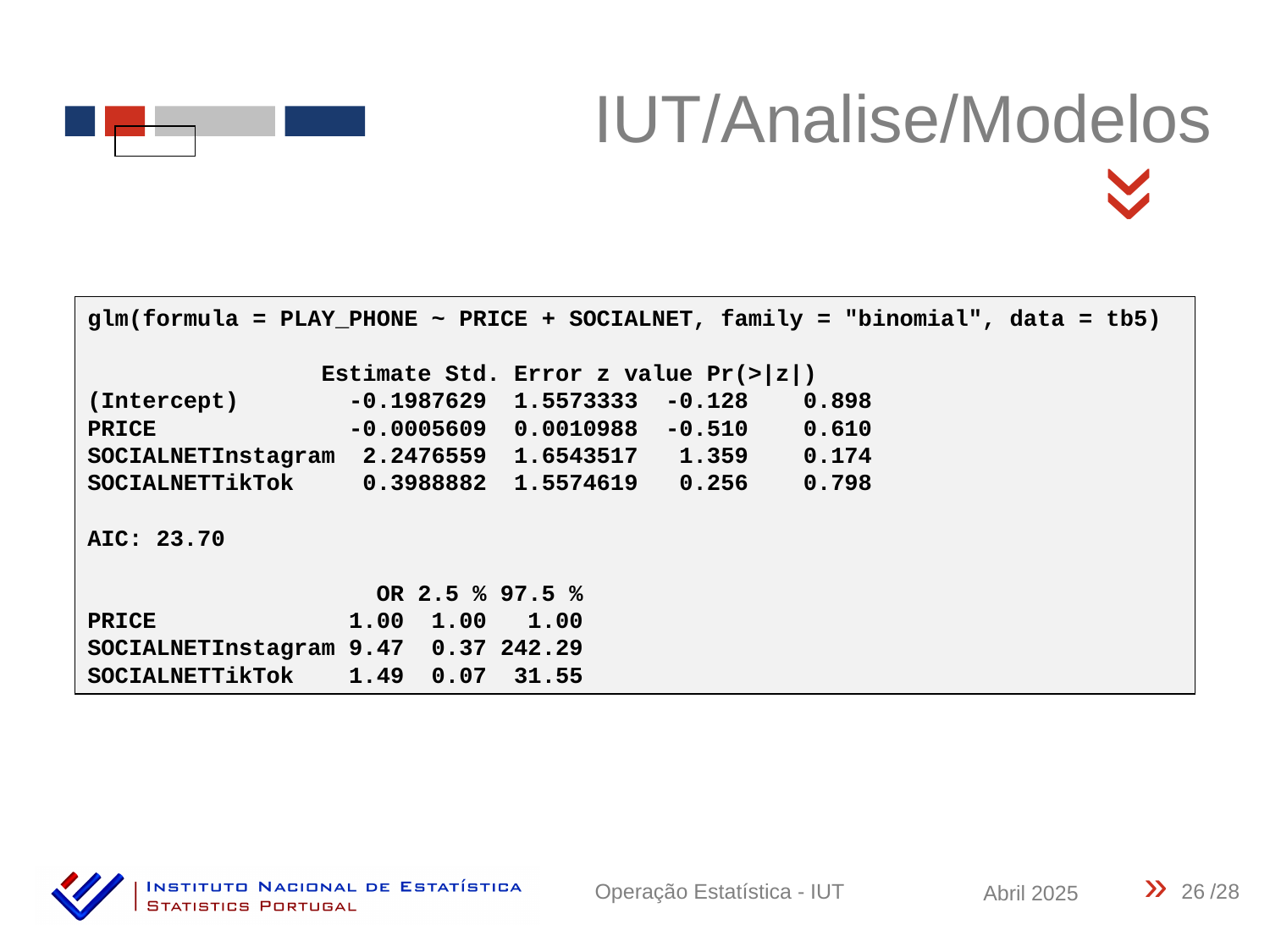

IUT/Analise/Modelos
«
glm(formula = PLAY_PHONE ~ PRICE + SOCIALNET, family = "binomial", data = tb5)

                 Estimate Std. Error z value Pr(>|z|)
(Intercept)        -0.1987629  1.5573333  -0.128    0.898
PRICE              -0.0005609  0.0010988  -0.510    0.610
SOCIALNETInstagram  2.2476559  1.6543517   1.359    0.174
SOCIALNETTikTok     0.3988882  1.5574619   0.256    0.798

AIC: 23.70

                     OR 2.5 % 97.5 %
PRICE              1.00  1.00   1.00
SOCIALNETInstagram 9.47  0.37 242.29
SOCIALNETTikTok    1.49  0.07  31.55
26